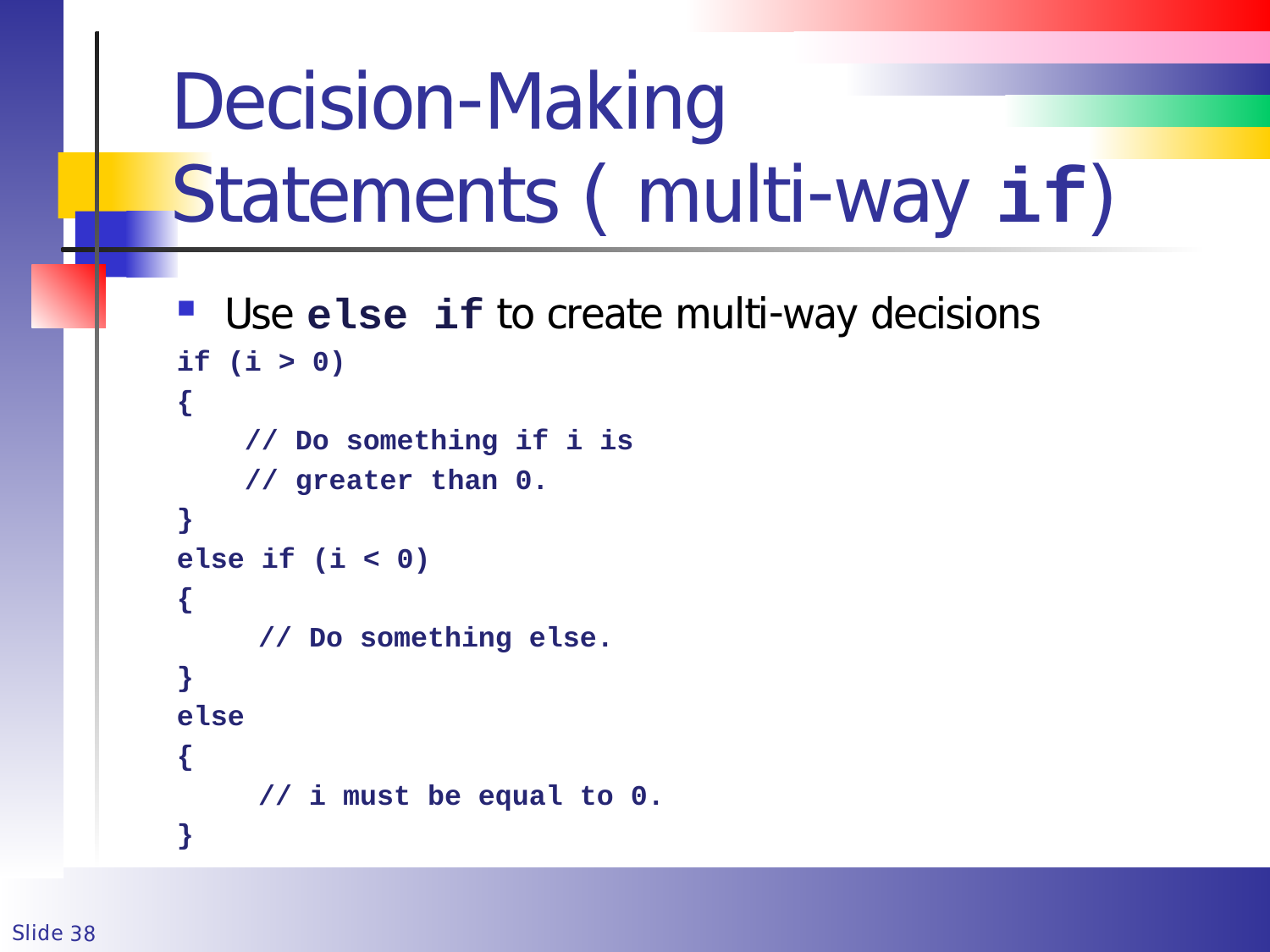

# Decision-Making Statements ( multi-way if)
Use else if to create multi-way decisions
if (i > 0)
{
    // Do something if i is
    // greater than 0.
}
else if (i < 0)
{
 	  // Do something else.
}
else
{
	  // i must be equal to 0.
}